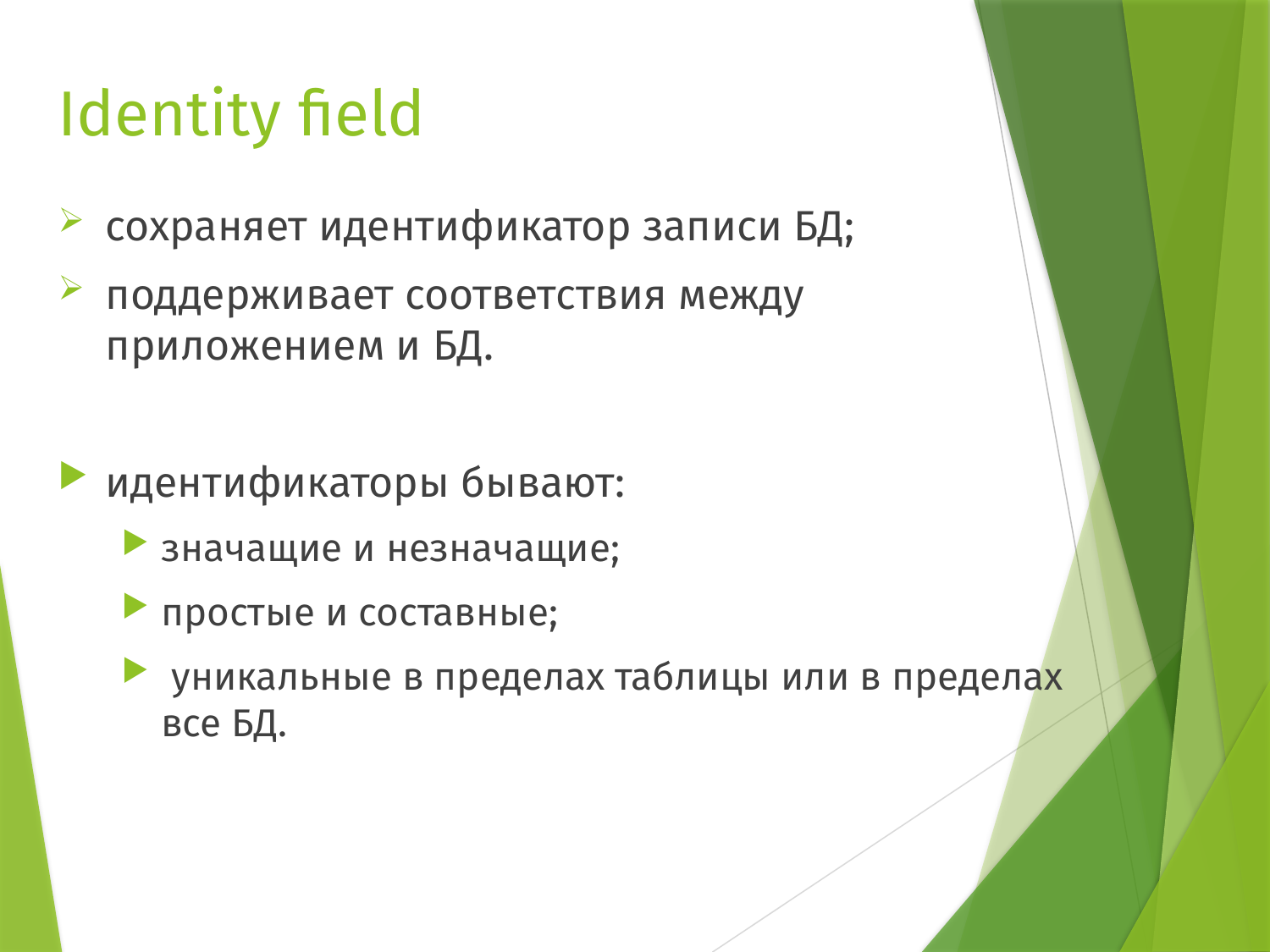

# Identity field
сохраняет идентификатор записи БД;
поддерживает соответствия между приложением и БД.

идентификаторы бывают:
значащие и незначащие;
простые и составные;
 уникальные в пределах таблицы или в пределах все БД.